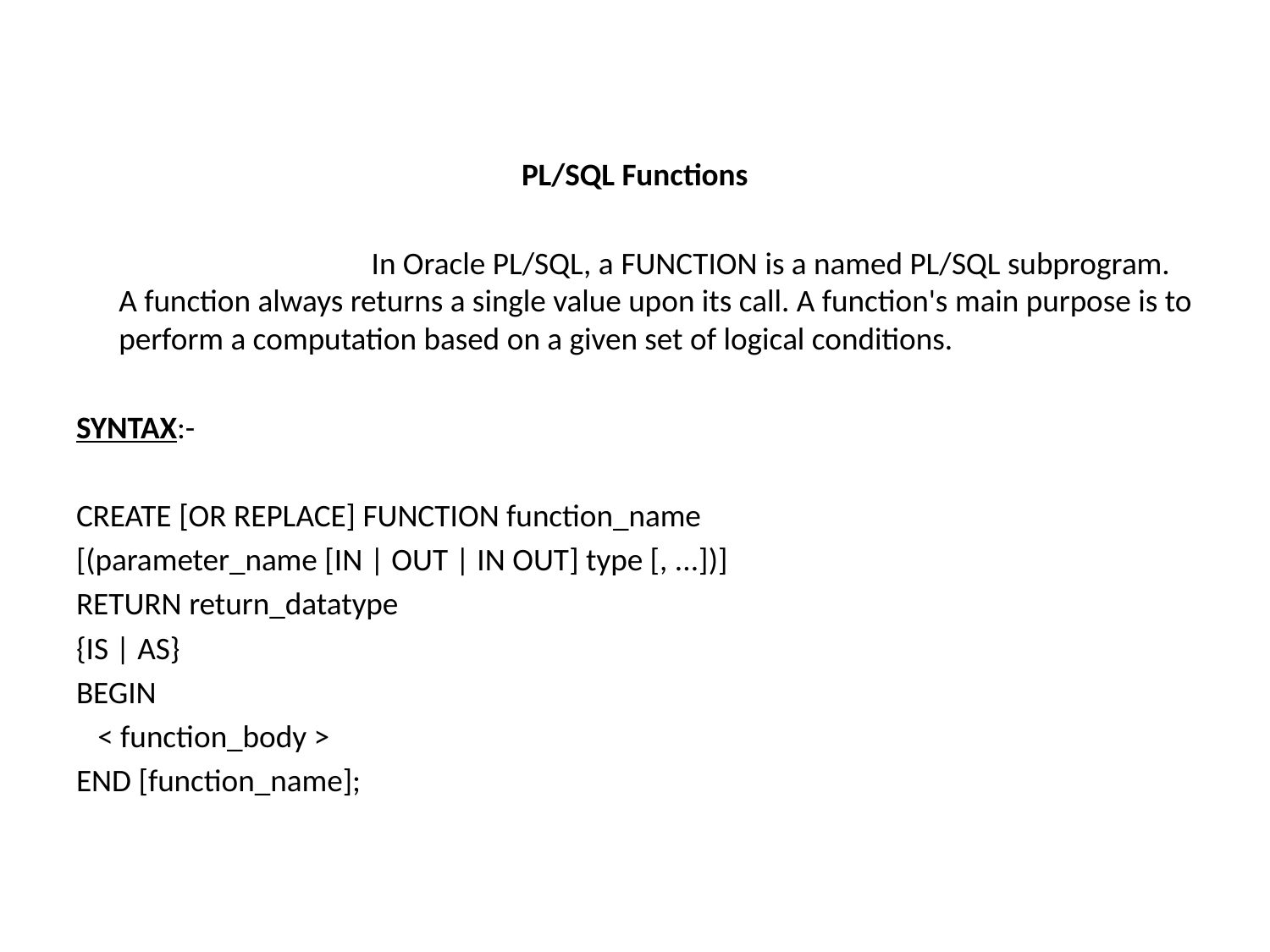

#
PL/SQL Functions

                                         In Oracle PL/SQL, a FUNCTION is a named PL/SQL subprogram. A function always returns a single value upon its call. A function's main purpose is to perform a computation based on a given set of logical conditions.

SYNTAX:-

CREATE [OR REPLACE] FUNCTION function_name
[(parameter_name [IN | OUT | IN OUT] type [, ...])]
RETURN return_datatype
{IS | AS}
BEGIN
   < function_body >
END [function_name];